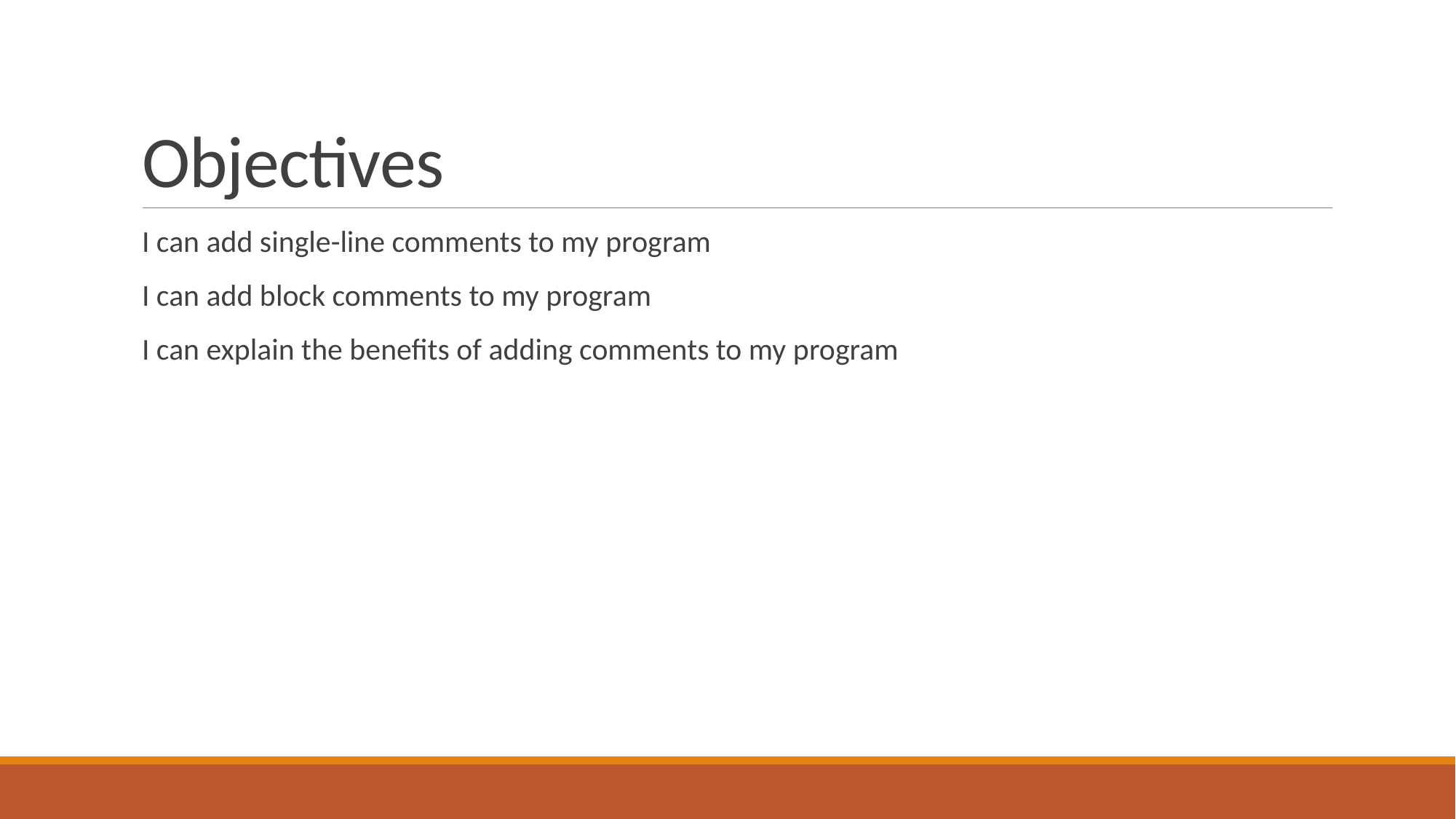

# Objectives
I can add single-line comments to my program
I can add block comments to my program
I can explain the benefits of adding comments to my program